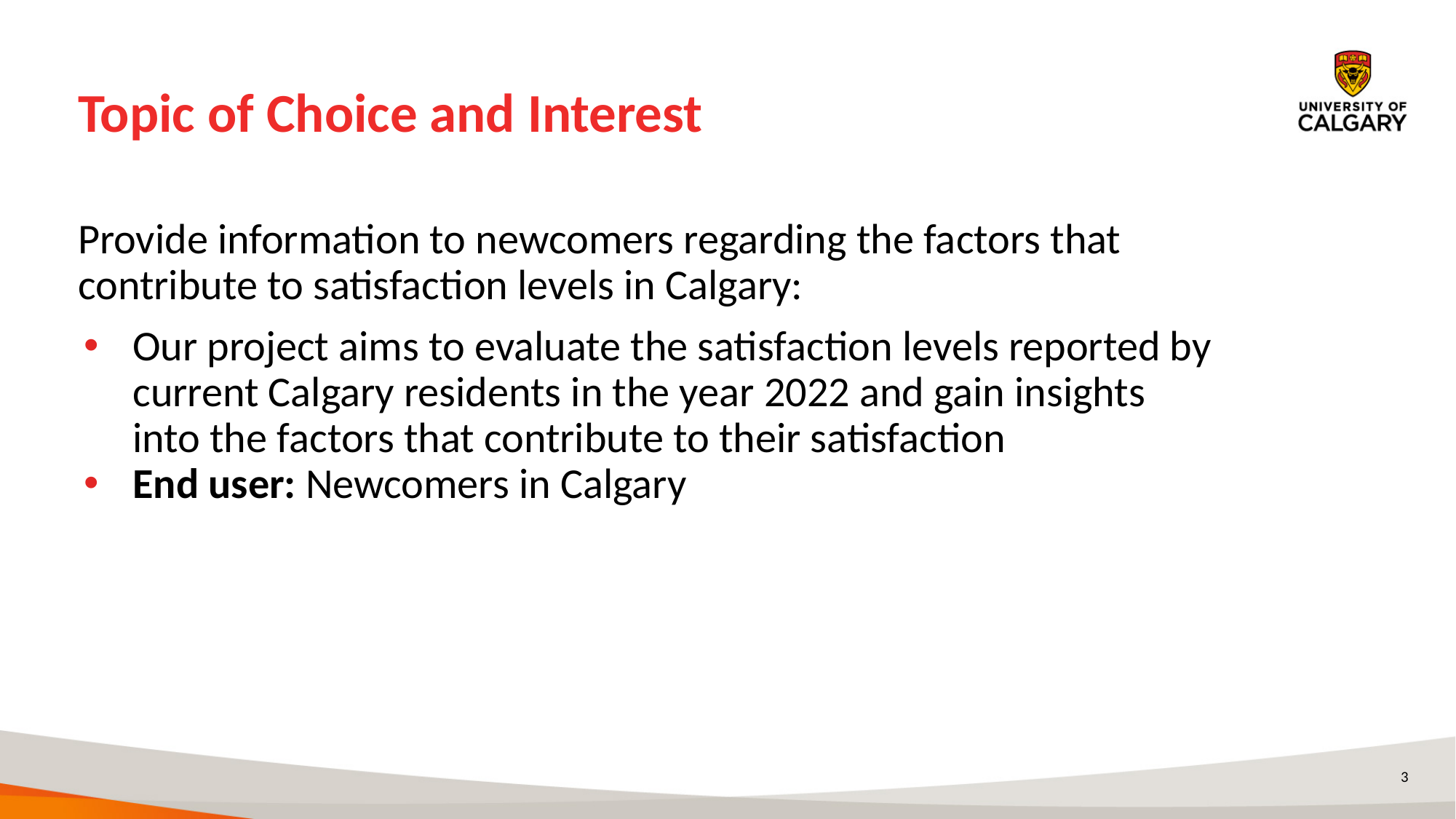

# Topic of Choice and Interest
Provide information to newcomers regarding the factors that contribute to satisfaction levels in Calgary:
Our project aims to evaluate the satisfaction levels reported by current Calgary residents in the year 2022 and gain insights into the factors that contribute to their satisfaction
End user: Newcomers in Calgary
3